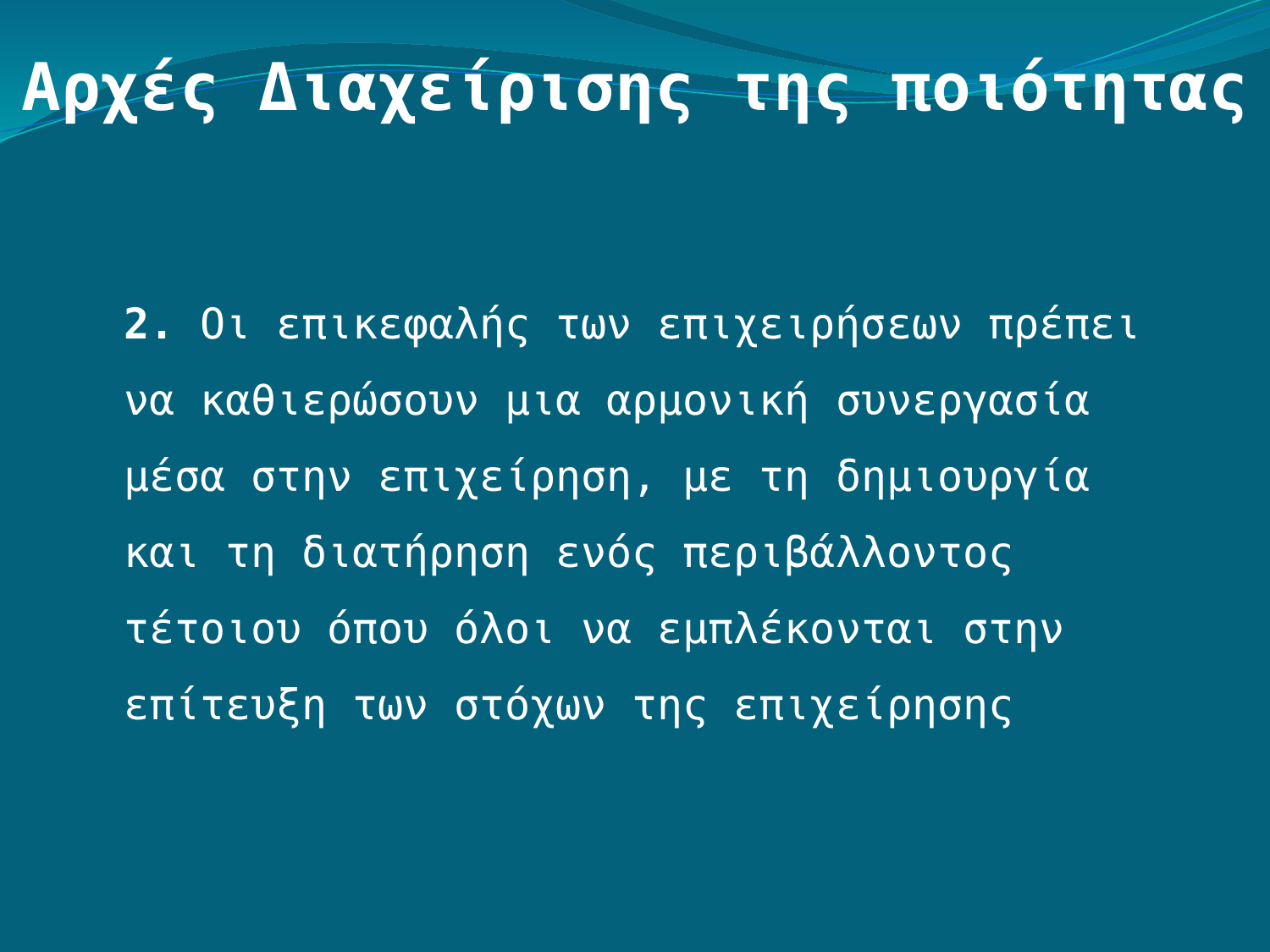

Αρχές Διαχείρισης της ποιότητας

	2. Οι επικεφαλής των επιχειρήσεων πρέπει να καθιερώσουν μια αρμονική συνεργασία μέσα στην επιχείρηση, με τη δημιουργία και τη διατήρηση ενός περιβάλλοντος τέτοιου όπου όλοι να εμπλέκονται στην επίτευξη των στόχων της επιχείρησης